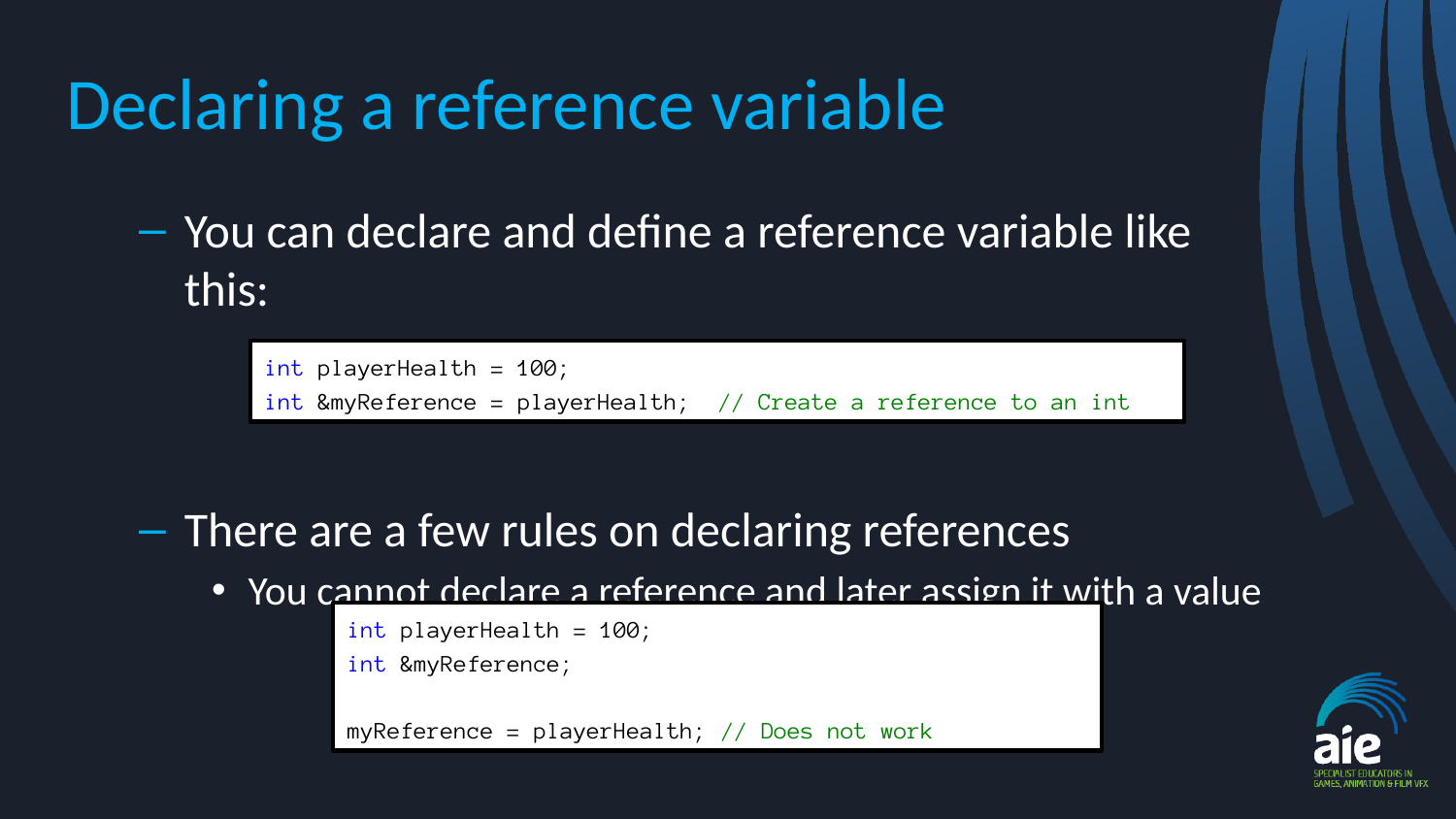

# Declaring a reference variable
You can declare and define a reference variable like this:

There are a few rules on declaring references
You cannot declare a reference and later assign it with a value
int playerHealth = 100;
int &myReference = playerHealth;  // Create a reference to an int
int playerHealth = 100;
int &myReference;

myReference = playerHealth; // Does not work